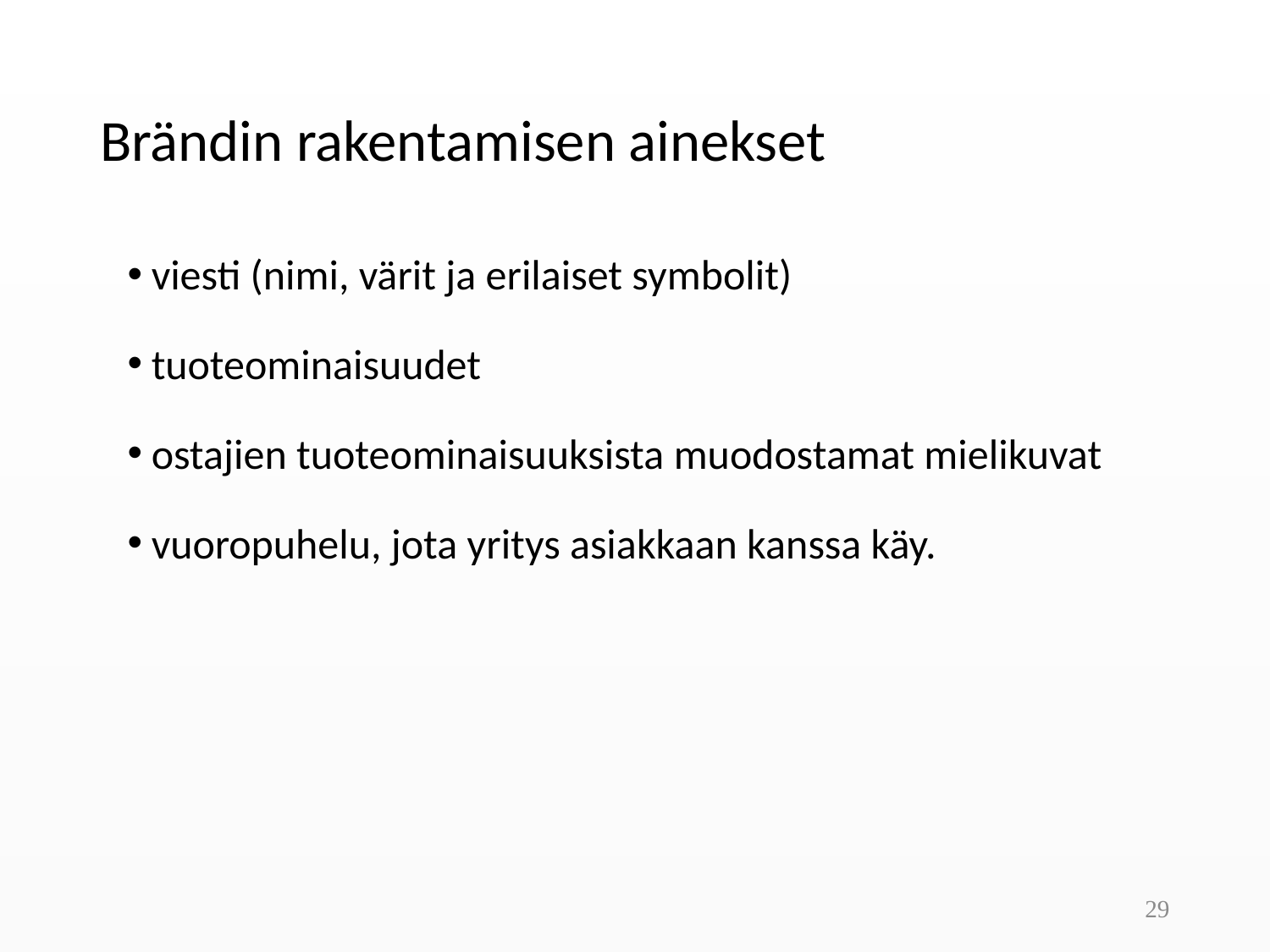

# Brändin rakentamisen ainekset
viesti (nimi, värit ja erilaiset symbolit)
tuoteominaisuudet
ostajien tuoteominaisuuksista muodostamat mielikuvat
vuoropuhelu, jota yritys asiakkaan kanssa käy.

29